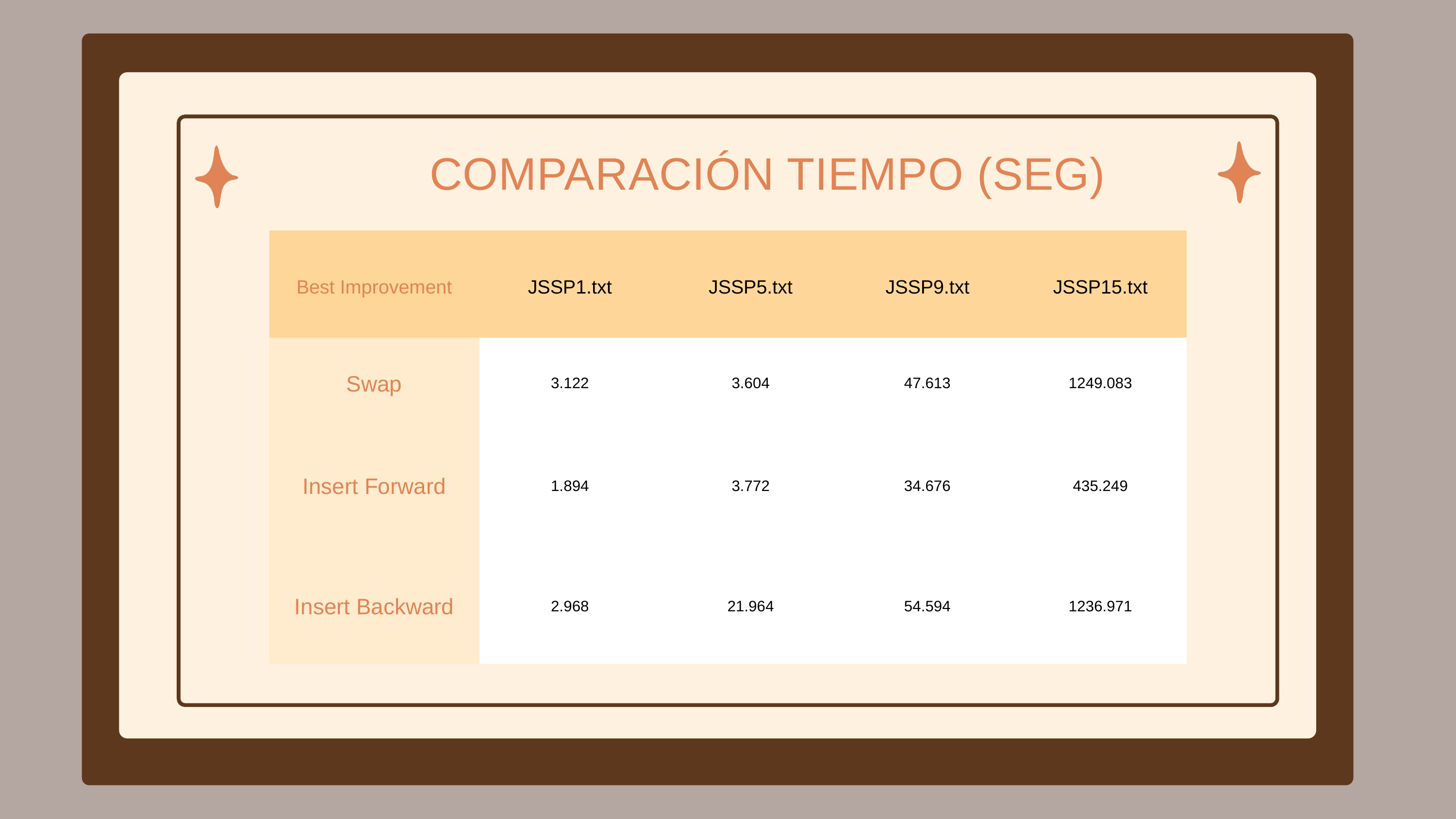

COMPARACIÓN TIEMPO (SEG)

| Best Improvement | JSSP1.txt | JSSP5.txt | JSSP9.txt | JSSP15.txt |
| --- | --- | --- | --- | --- |
| Swap | 3.122 | 3.604 | 47.613 | 1249.083 |
| Insert Forward | 1.894 | 3.772 | 34.676 | 435.249 |
| Insert Backward | 2.968 | 21.964 | 54.594 | 1236.971 |